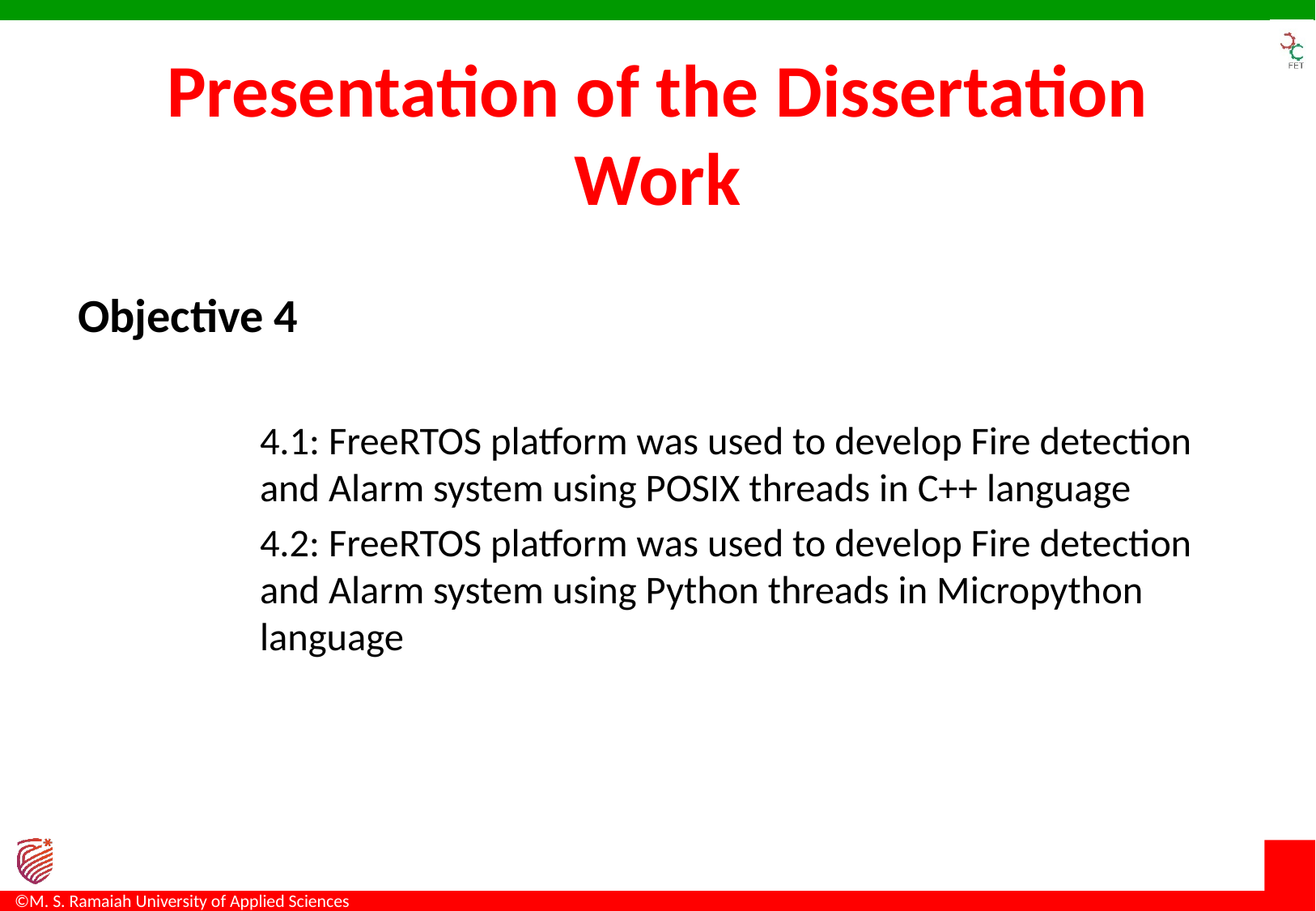

# Presentation of the Dissertation Work

Objective 4

4.1: FreeRTOS platform was used to develop Fire detection and Alarm system using POSIX threads in C++ language
4.2: FreeRTOS platform was used to develop Fire detection and Alarm system using Python threads in Micropython language